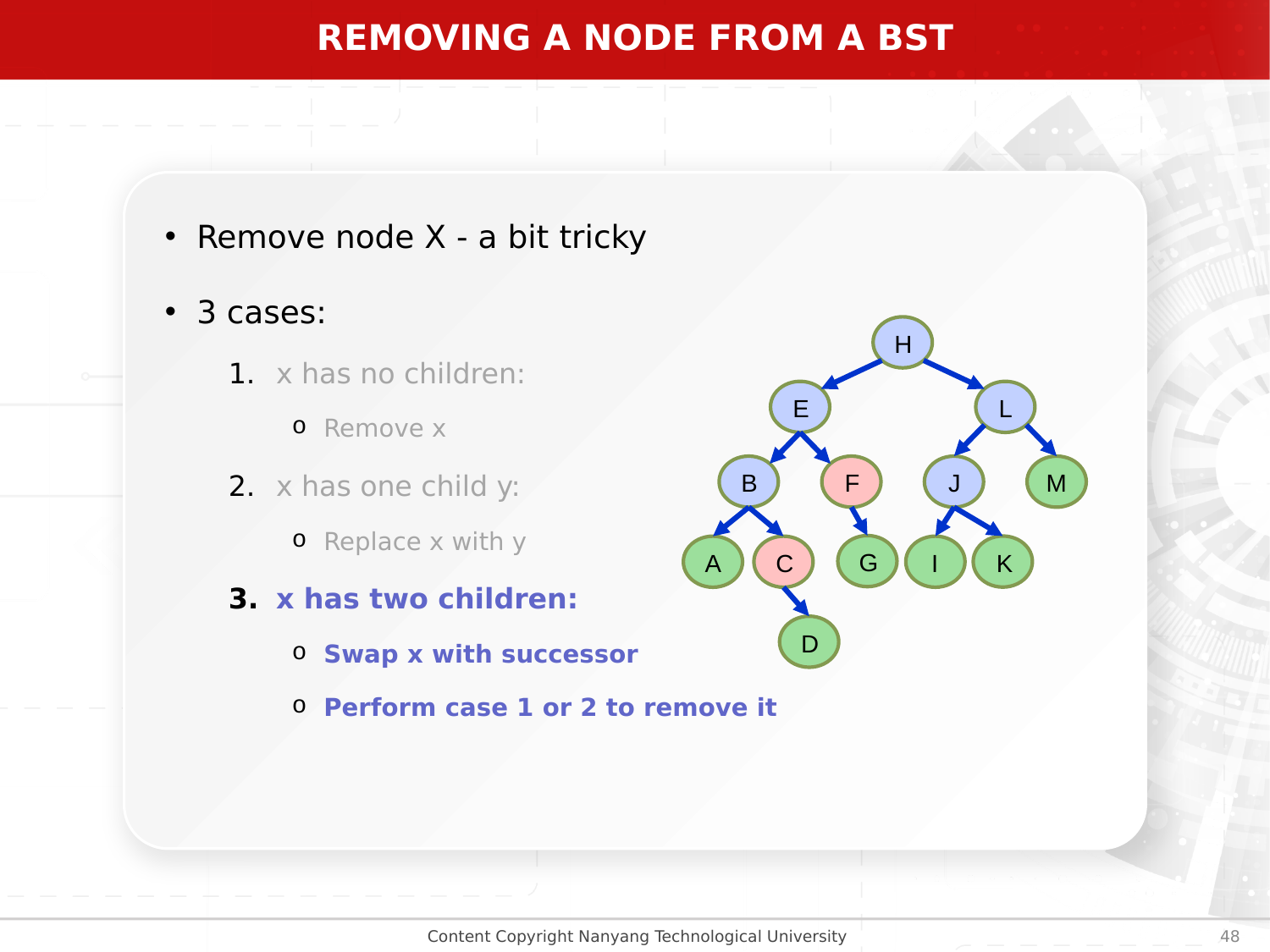

# Removing a node from a BST
Remove node X - a bit tricky
3 cases:
x has no children:
Remove x
x has one child y:
Replace x with y
x has two children:
Swap x with successor
Perform case 1 or 2 to remove it

H

E
L

B
F
J
M

G
A
C
I
K

D